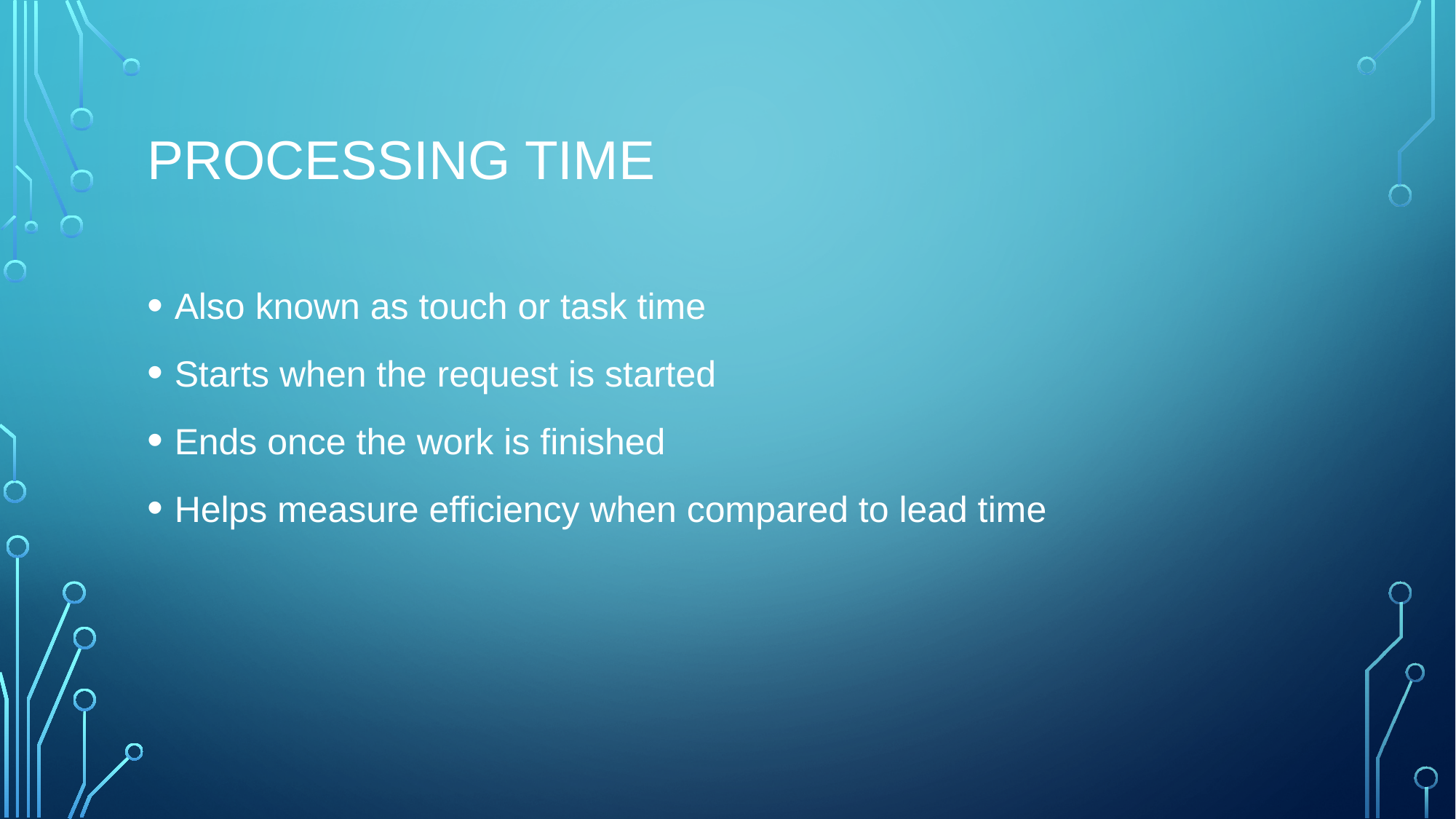

# Processing Time
Also known as touch or task time
Starts when the request is started
Ends once the work is finished
Helps measure efficiency when compared to lead time